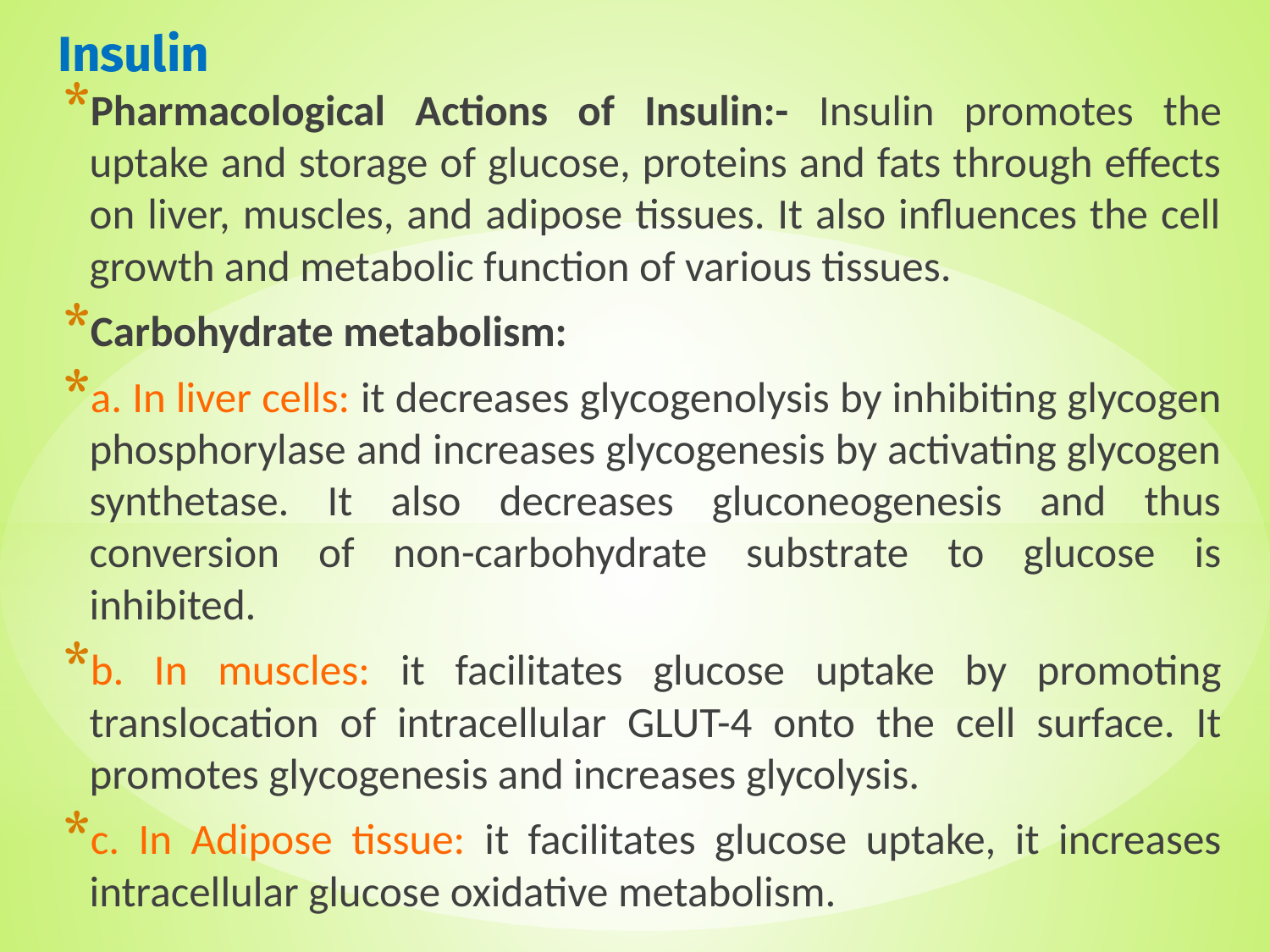

# Insulin
Pharmacological Actions of Insulin:- Insulin promotes the uptake and storage of glucose, proteins and fats through effects on liver, muscles, and adipose tissues. It also influences the cell growth and metabolic function of various tissues.
Carbohydrate metabolism:
a. In liver cells: it decreases glycogenolysis by inhibiting glycogen phosphorylase and increases glycogenesis by activating glycogen synthetase. It also decreases gluconeogenesis and thus conversion of non-carbohydrate substrate to glucose is inhibited.
b. In muscles: it facilitates glucose uptake by promoting translocation of intracellular GLUT-4 onto the cell surface. It promotes glycogenesis and increases glycolysis.
c. In Adipose tissue: it facilitates glucose uptake, it increases intracellular glucose oxidative metabolism.